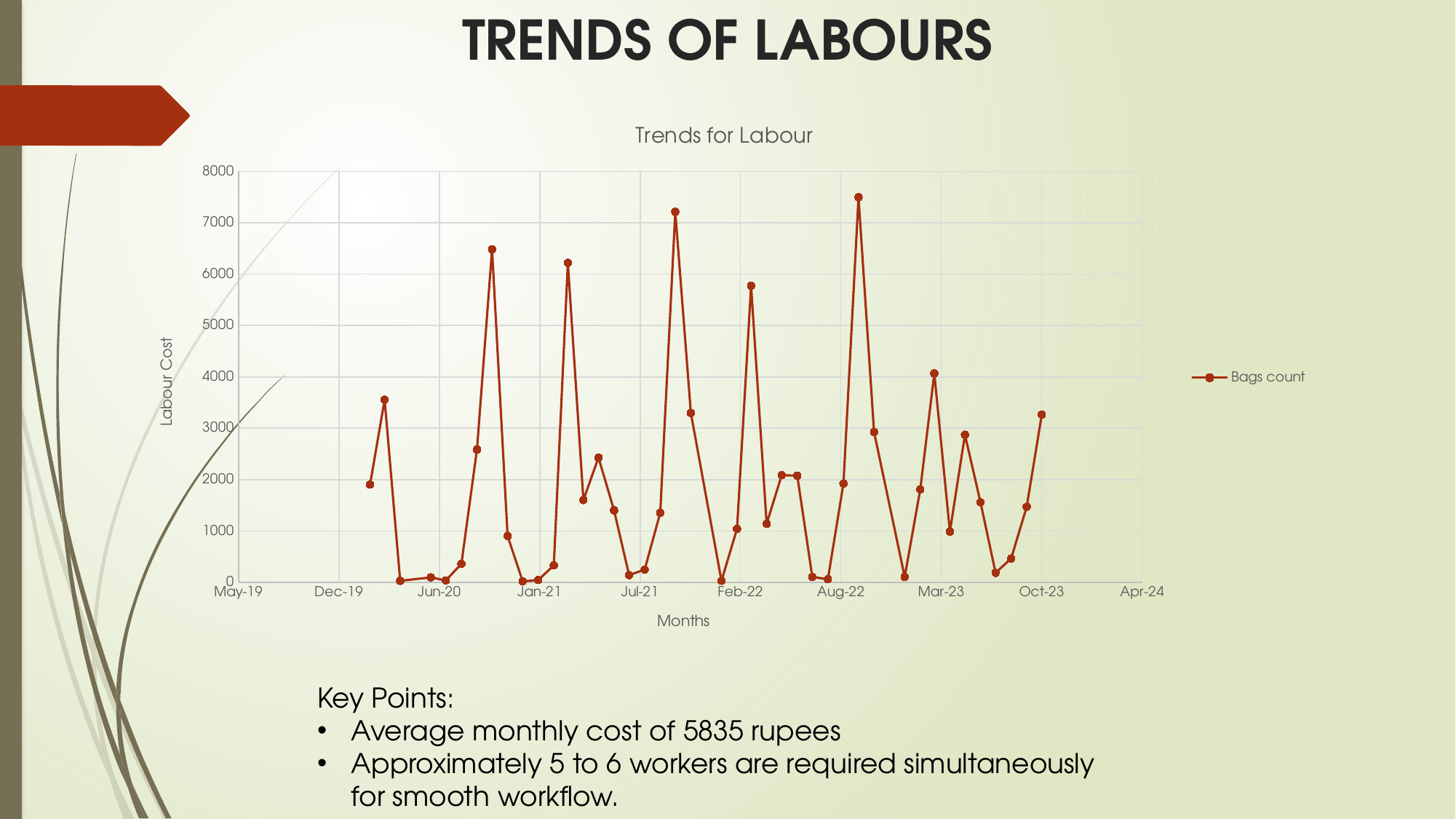

# TRENDS OF LABOURS

### Chart: Trends for Labour

| Category | Bags count |
|---|---|
Key Points:
Average monthly cost of 5835 rupees
Approximately 5 to 6 workers are required simultaneously for smooth workflow.